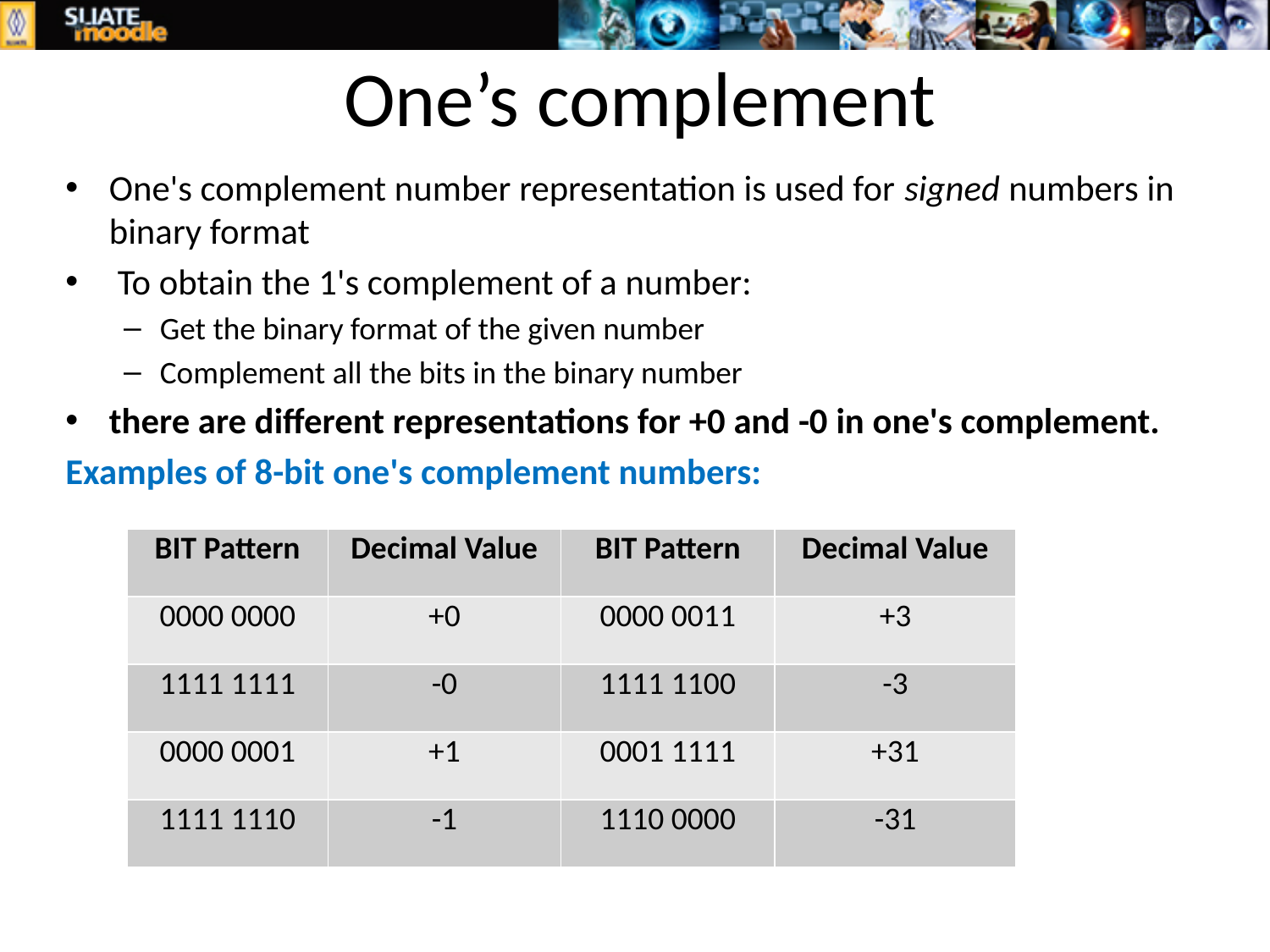

# One’s complement
One's complement number representation is used for signed numbers in binary format
 To obtain the 1's complement of a number:
Get the binary format of the given number
Complement all the bits in the binary number
there are different representations for +0 and -0 in one's complement.
Examples of 8-bit one's complement numbers:
| BIT Pattern | Decimal Value | BIT Pattern | Decimal Value |
| --- | --- | --- | --- |
| 0000 0000 | +0 | 0000 0011 | +3 |
| 1111 1111 | -0 | 1111 1100 | -3 |
| 0000 0001 | +1 | 0001 1111 | +31 |
| 1111 1110 | -1 | 1110 0000 | -31 |